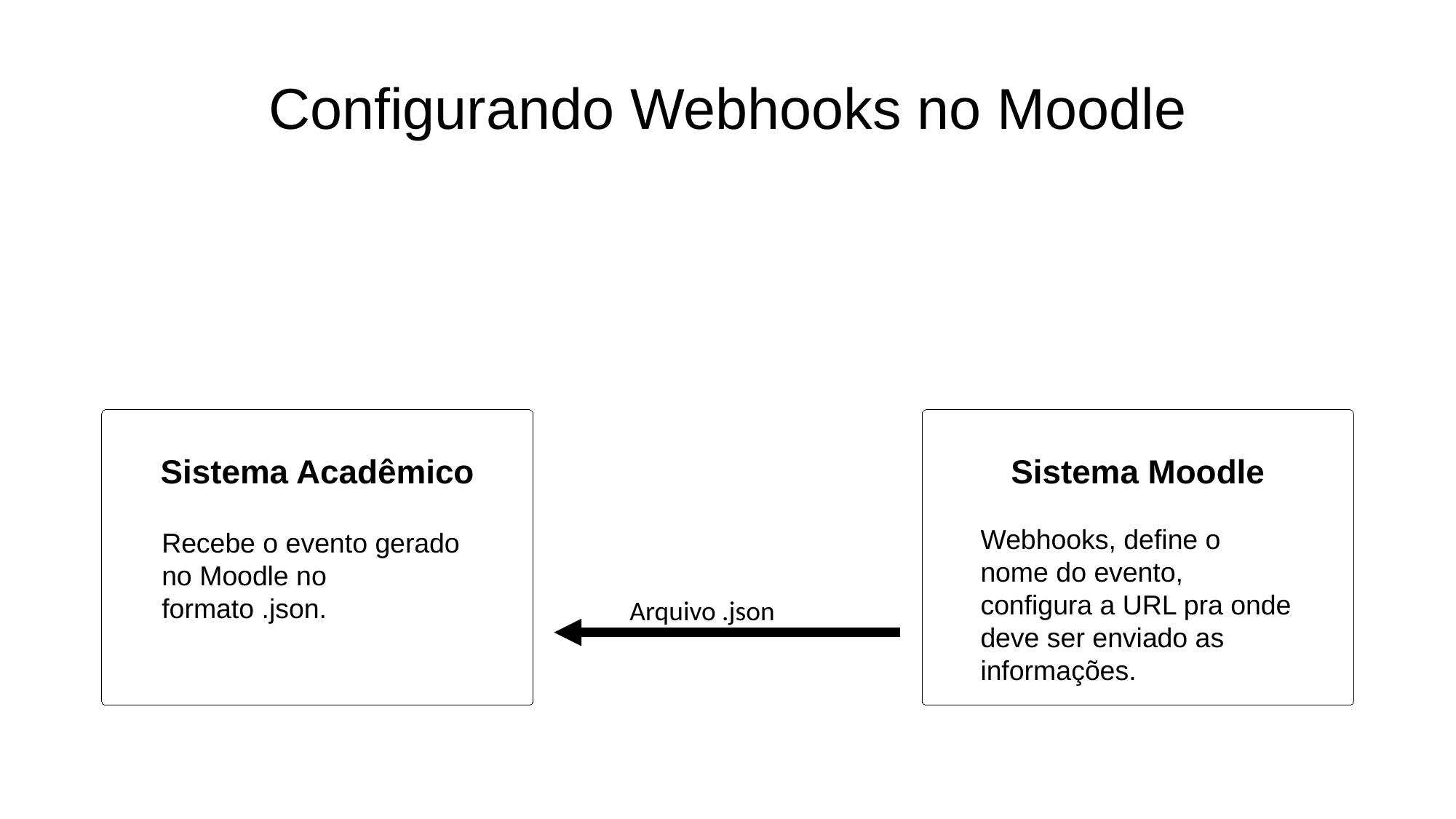

Configurando Webhooks no Moodle

Sistema Acadêmico
Sistema Moodle
Webhooks, define o nome do evento, configura a URL pra onde deve ser enviado as informações.
Recebe o evento gerado no Moodle no formato .json.
Arquivo .json